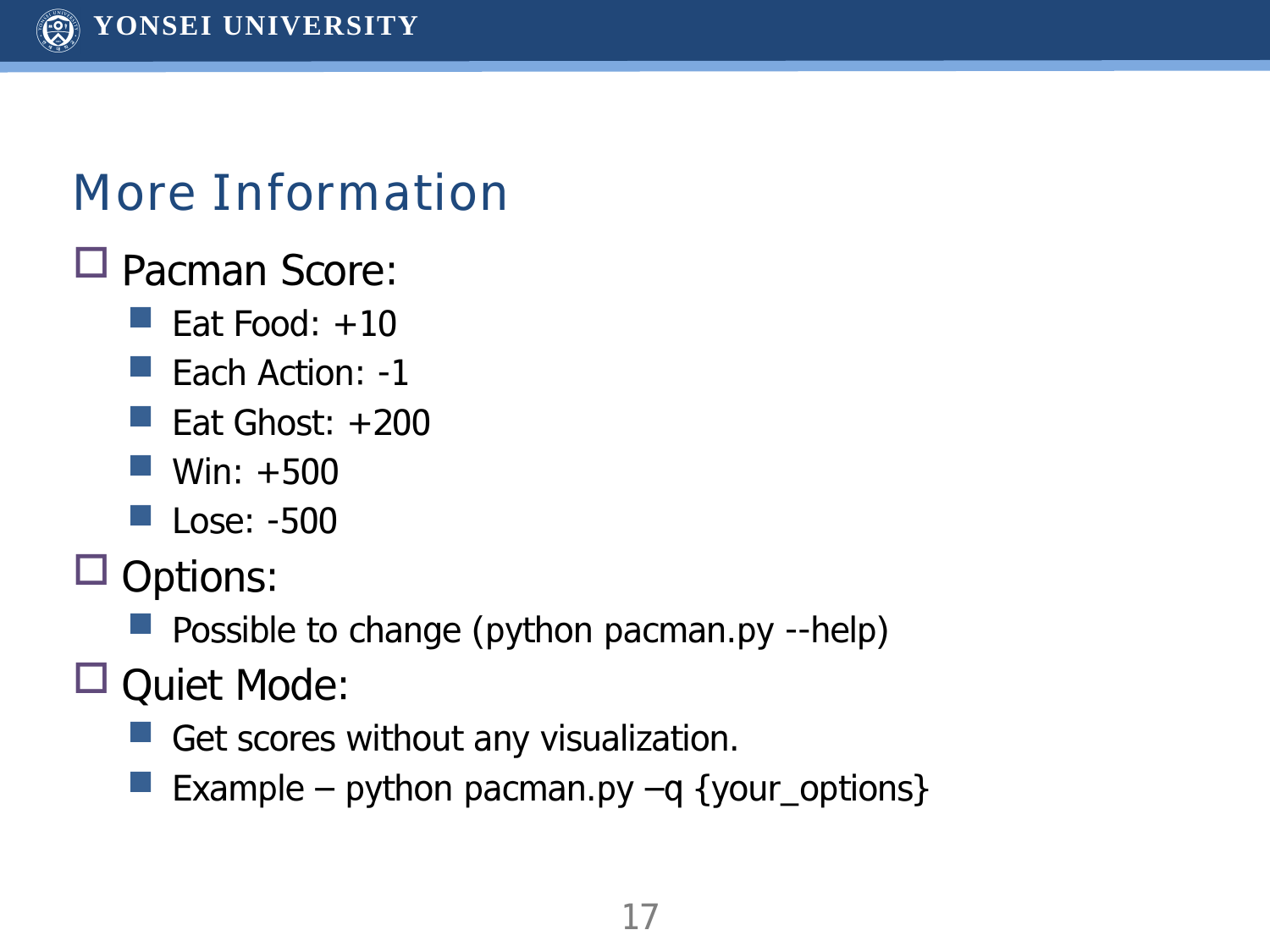

# More Information
Pacman Score:
Eat Food: +10
Each Action: -1
Eat Ghost: +200
Win: +500
Lose: -500
Options:
Possible to change (python pacman.py --help)
Quiet Mode:
Get scores without any visualization.
Example – python pacman.py –q {your_options}
17